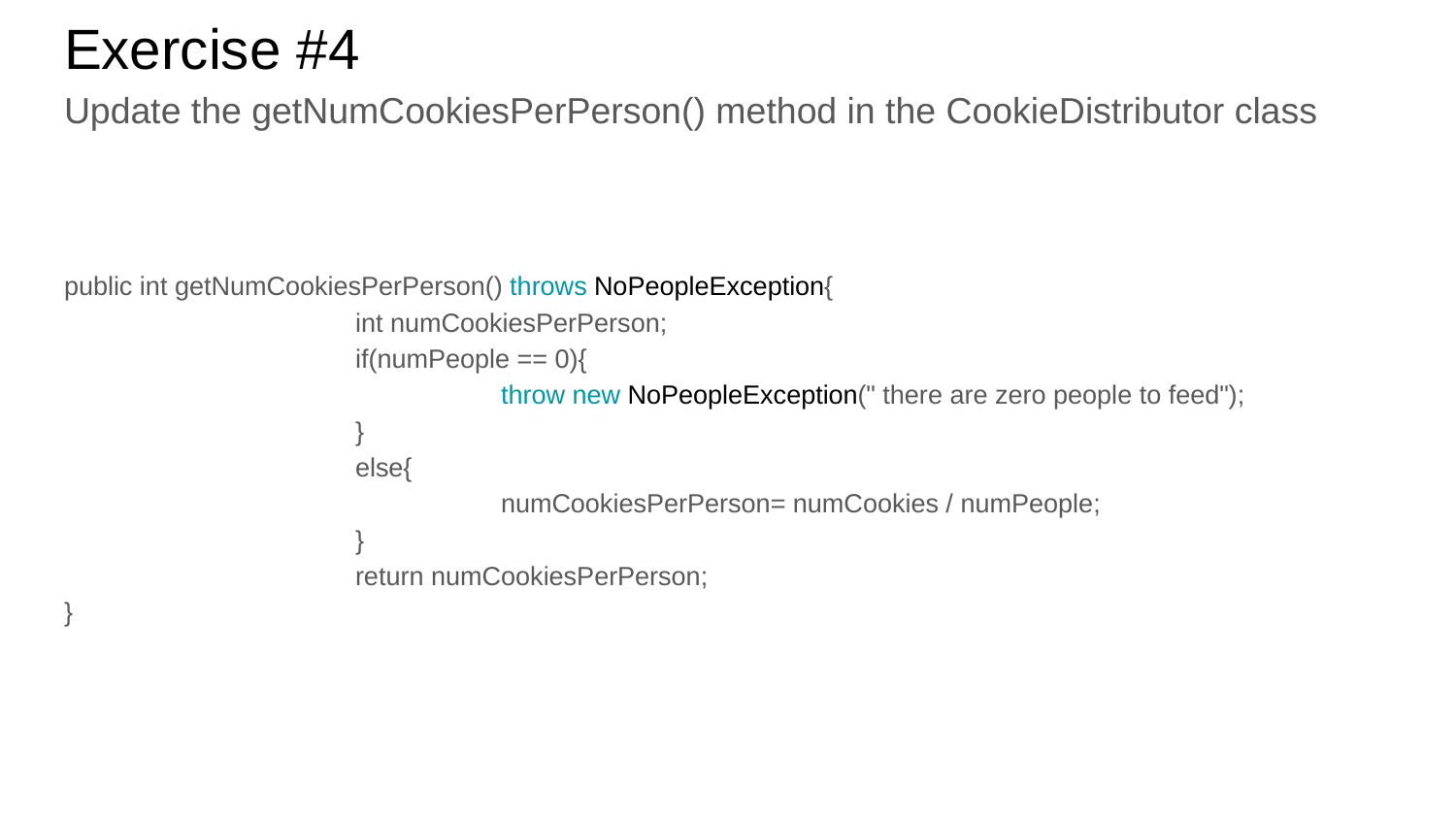

# Exercise #4
Update the getNumCookiesPerPerson() method in the CookieDistributor class

public int getNumCookiesPerPerson() throws NoPeopleException{
		int numCookiesPerPerson;
		if(numPeople == 0){
			throw new NoPeopleException(" there are zero people to feed");
		}
		else{
			numCookiesPerPerson= numCookies / numPeople;
		}
		return numCookiesPerPerson;
}